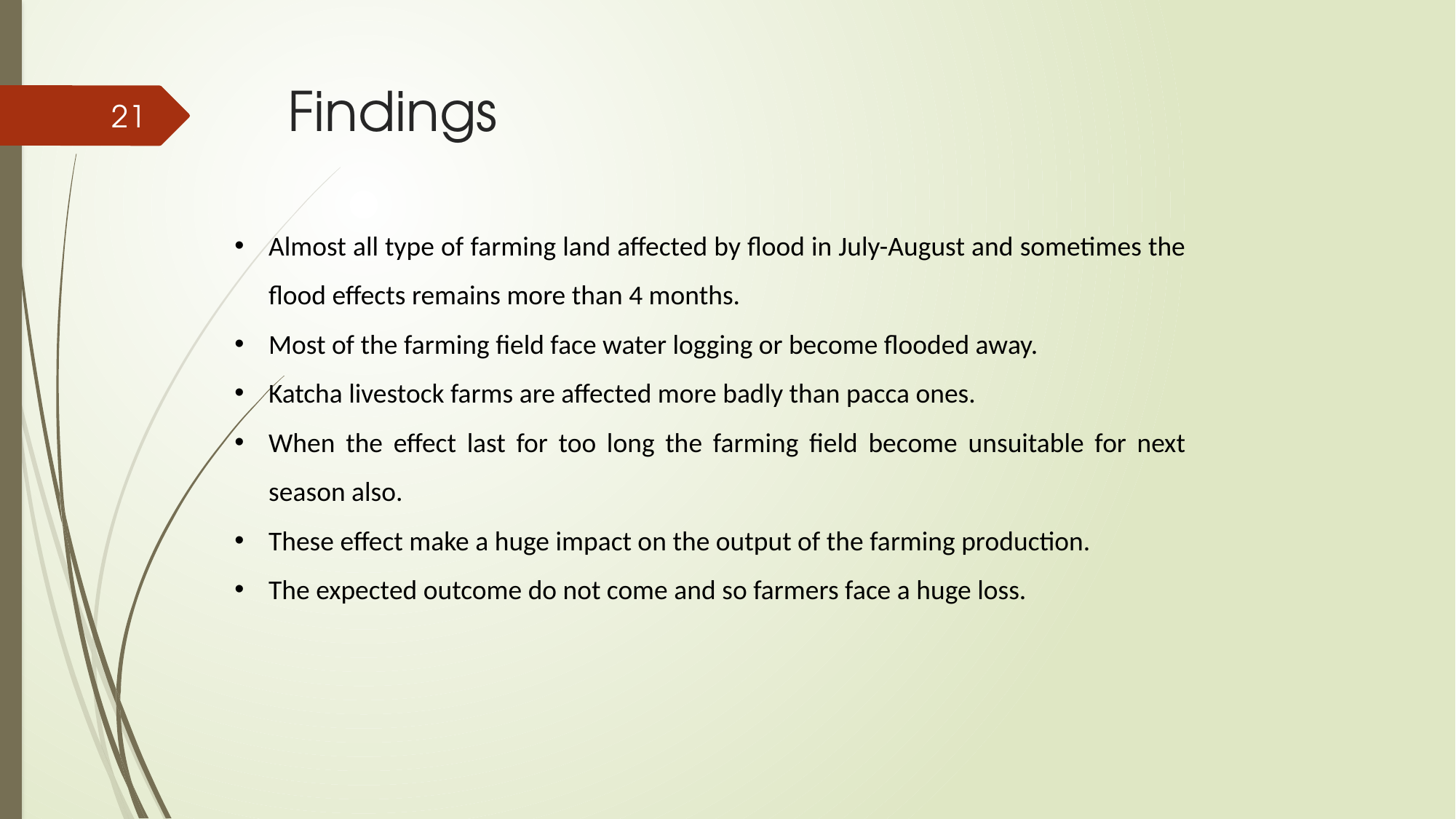

# Findings
21
Almost all type of farming land affected by flood in July-August and sometimes the flood effects remains more than 4 months.
Most of the farming field face water logging or become flooded away.
Katcha livestock farms are affected more badly than pacca ones.
When the effect last for too long the farming field become unsuitable for next season also.
These effect make a huge impact on the output of the farming production.
The expected outcome do not come and so farmers face a huge loss.